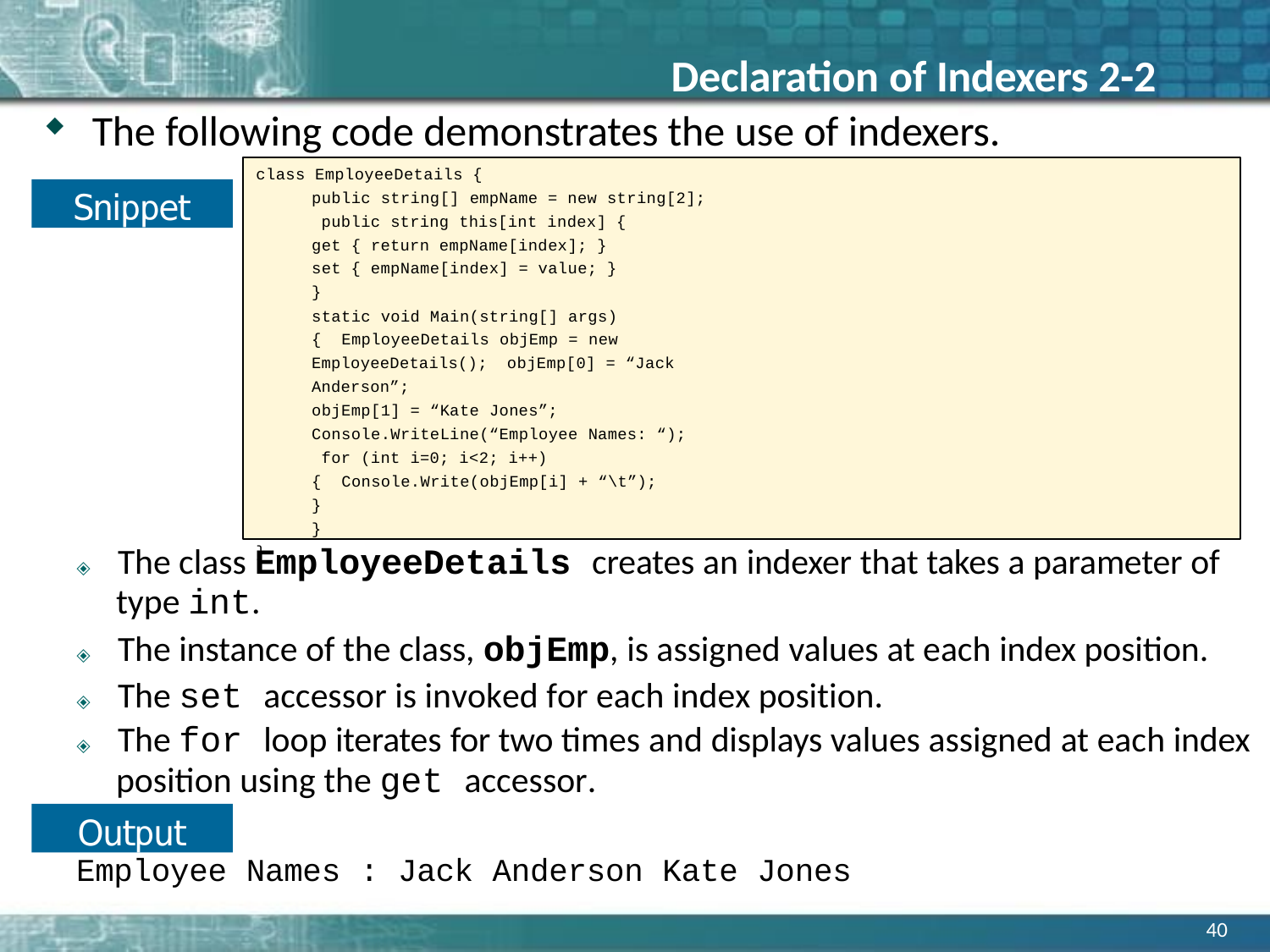

# Declaration of Indexers 2-2
The following code demonstrates the use of indexers.

class EmployeeDetails {
public string[] empName = new string[2];  public string this[int index] {
get { return empName[index]; }  set { empName[index] = value; }
}
static void Main(string[] args) {  EmployeeDetails objEmp = new EmployeeDetails();  objEmp[0] = “Jack Anderson”;
objEmp[1] = “Kate Jones”;  Console.WriteLine(“Employee Names: “);  for (int i=0; i<2; i++) {  Console.Write(objEmp[i] + “\t”);
}
}
}
Snippet
🞛	The class EmployeeDetails creates an indexer that takes a parameter of
type int.
🞛	The instance of the class, objEmp, is assigned values at each index position.
🞛	The set accessor is invoked for each index position.
🞛	The for loop	iterates for two times and displays values assigned at each index
position using the get accessor.
Output
Employee Names : Jack Anderson Kate Jones
40